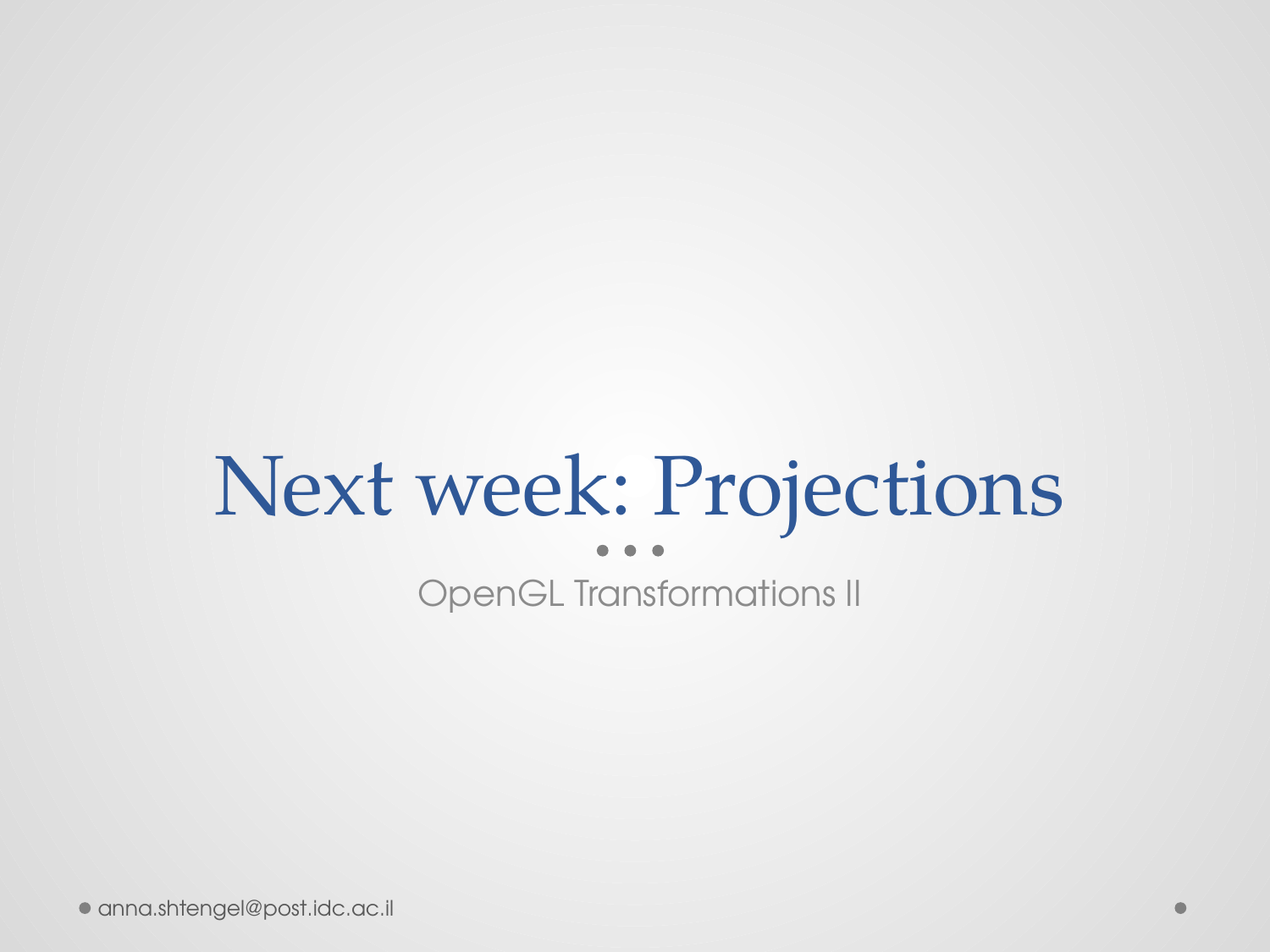

# Next week: Projections
OpenGL Transformations II
anna.shtengel@post.idc.ac.il